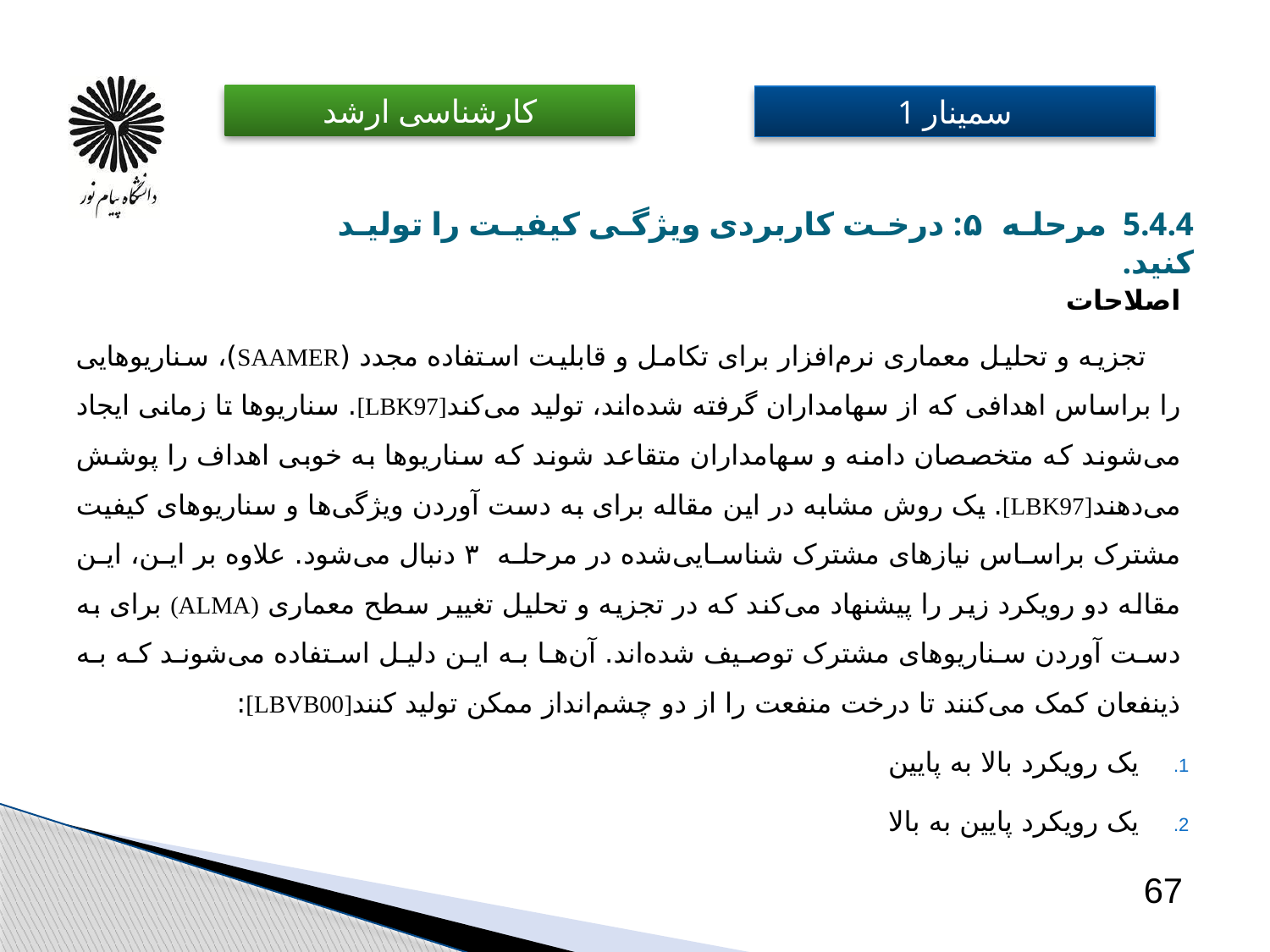

# 5.4.4  مرحله ۵: درخت کاربردی ویژگی کیفیت را تولید کنید. ​
اصلاحات
    تجزیه و تحلیل معماری نرم‌افزار برای تکامل و قابلیت استفاده مجدد (‏SAAMER)‏، سناریوهایی را براساس اهدافی که از سهامداران گرفته شده‌اند، تولید می‌کند[LBK97]. سناریوها تا زمانی ایجاد می‌شوند که متخصصان دامنه و سهامداران متقاعد شوند که سناریوها به خوبی اهداف را پوشش می‌دهند[LBK97]. یک روش مشابه در این مقاله برای به دست آوردن ویژگی‌ها و سناریوهای کیفیت مشترک براساس نیازهای مشترک شناسایی‌شده در مرحله ۳ دنبال می‌شود. ​علاوه بر این، این مقاله دو رویکرد زیر را پیشنهاد می‌کند که در تجزیه و تحلیل تغییر سطح معماری (‏ALMA) ‏برای به دست آوردن سناریوهای مشترک توصیف شده‌اند. آن‌ها به این دلیل استفاده می‌شوند که به ذینفعان کمک می‌کنند تا درخت منفعت را از دو چشم‌انداز ممکن تولید کنند[LBVB00]:
یک رویکرد بالا به پایین
یک رویکرد پایین به بالا
67